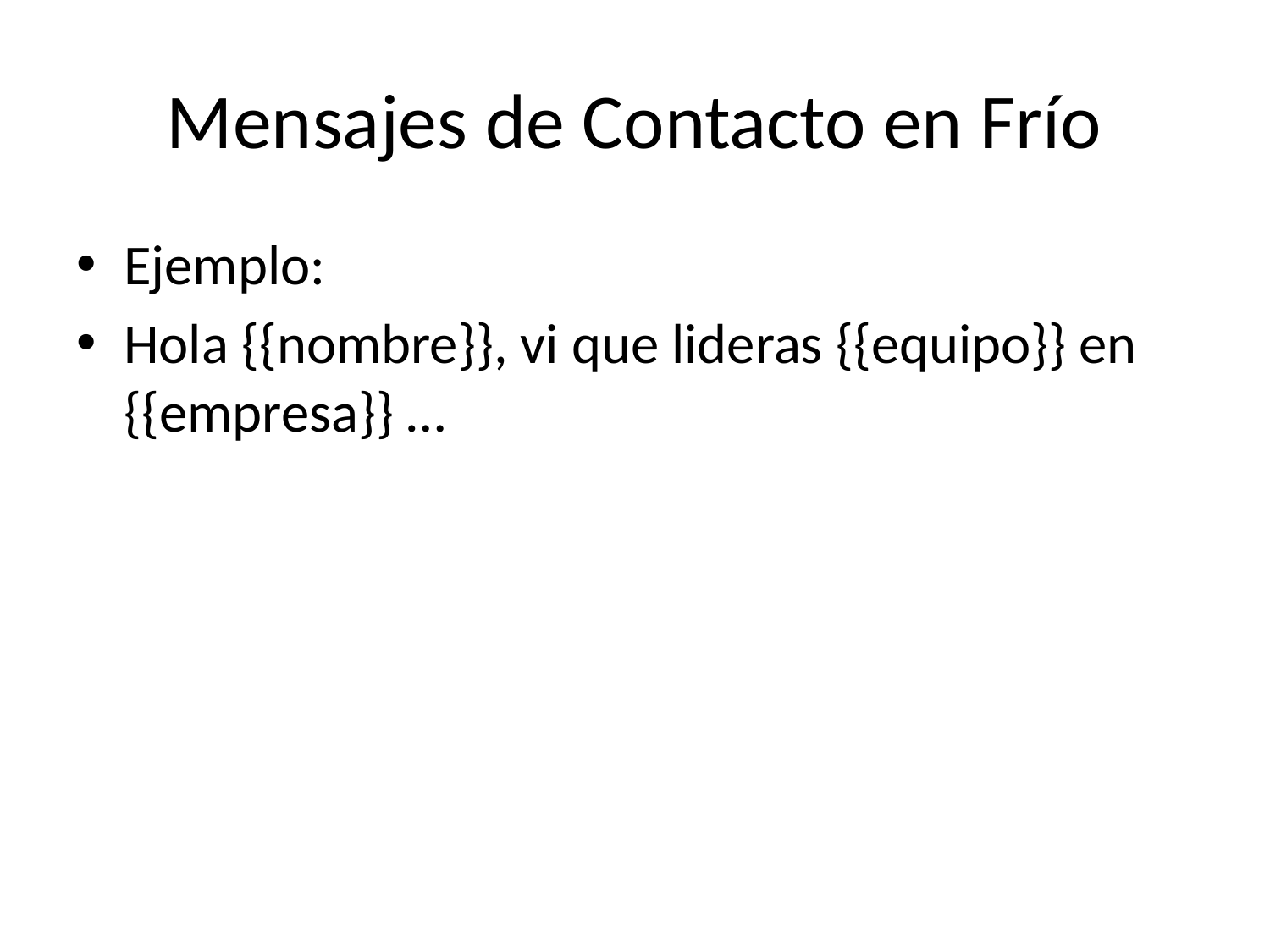

# Mensajes de Contacto en Frío
Ejemplo:
Hola {{nombre}}, vi que lideras {{equipo}} en {{empresa}} …